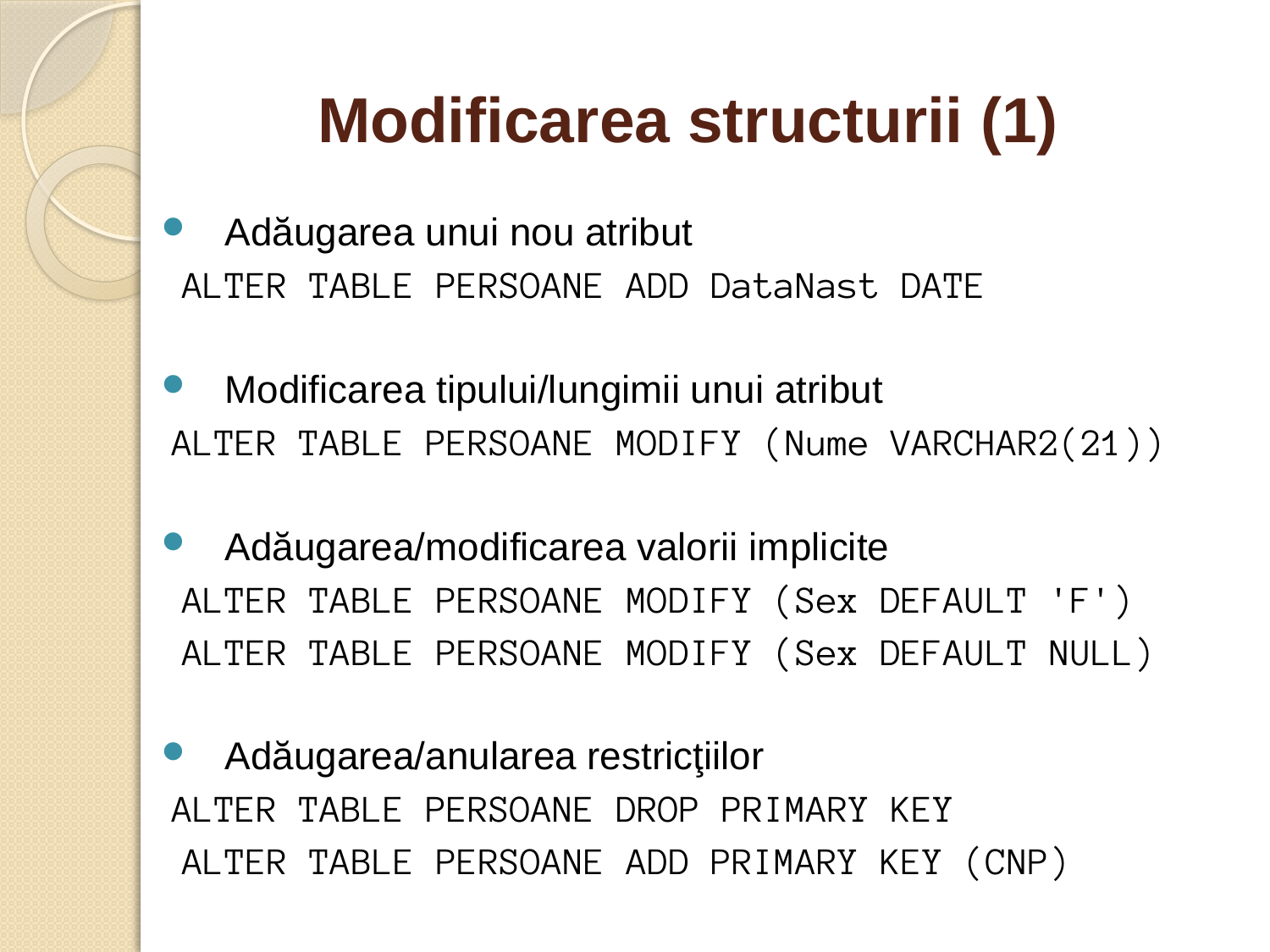

# Modificarea structurii (1)
Adăugarea unui nou atribut
 ALTER TABLE PERSOANE ADD DataNast DATE

Modificarea tipului/lungimii unui atribut
 ALTER TABLE PERSOANE MODIFY (Nume VARCHAR2(21))

Adăugarea/modificarea valorii implicite
 ALTER TABLE PERSOANE MODIFY (Sex DEFAULT 'F')
 ALTER TABLE PERSOANE MODIFY (Sex DEFAULT NULL)

Adăugarea/anularea restricţiilor
 ALTER TABLE PERSOANE DROP PRIMARY KEY
 ALTER TABLE PERSOANE ADD PRIMARY KEY (CNP)